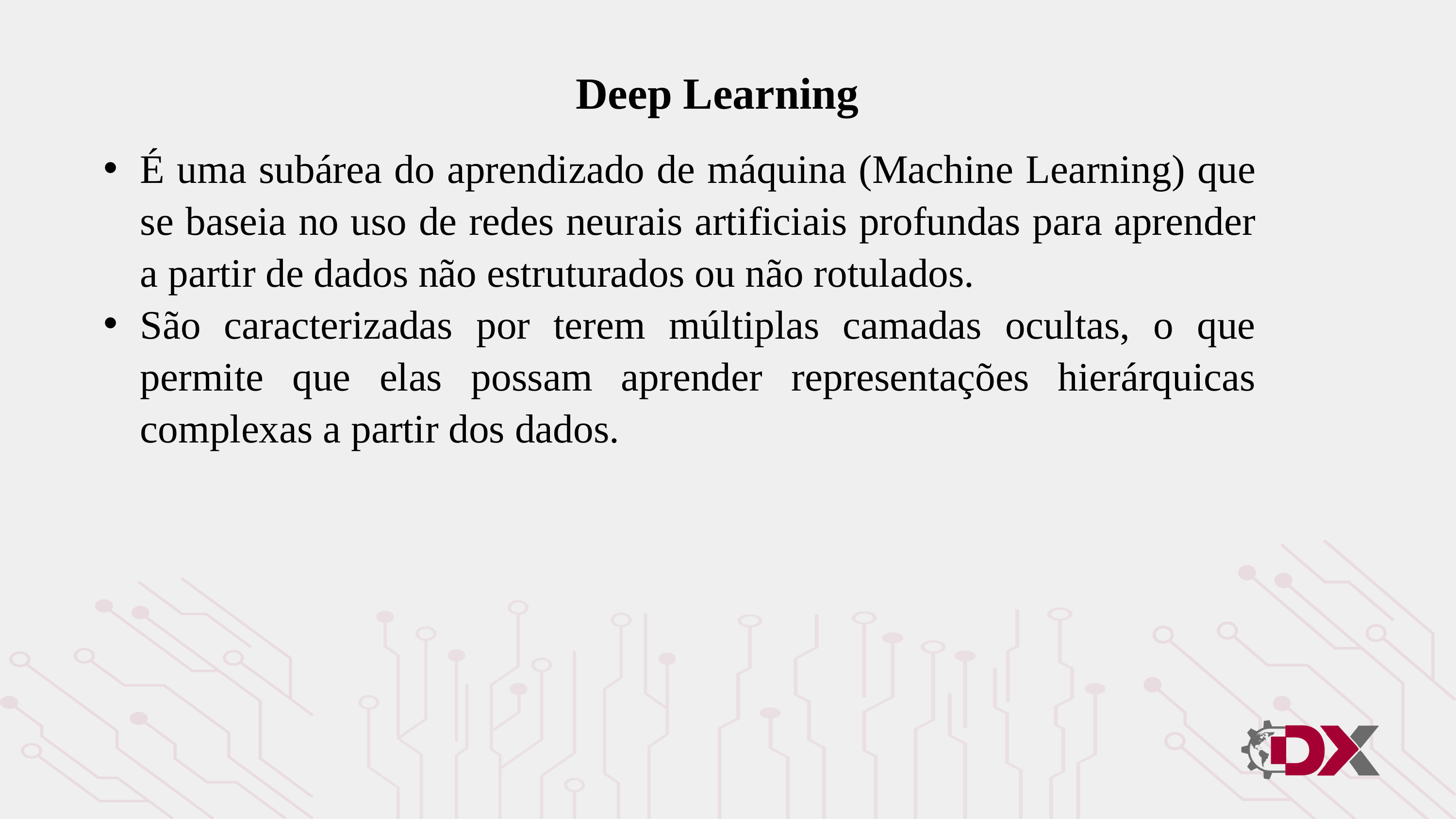

Deep Learning
É uma subárea do aprendizado de máquina (Machine Learning) que se baseia no uso de redes neurais artificiais profundas para aprender a partir de dados não estruturados ou não rotulados.
São caracterizadas por terem múltiplas camadas ocultas, o que permite que elas possam aprender representações hierárquicas complexas a partir dos dados.